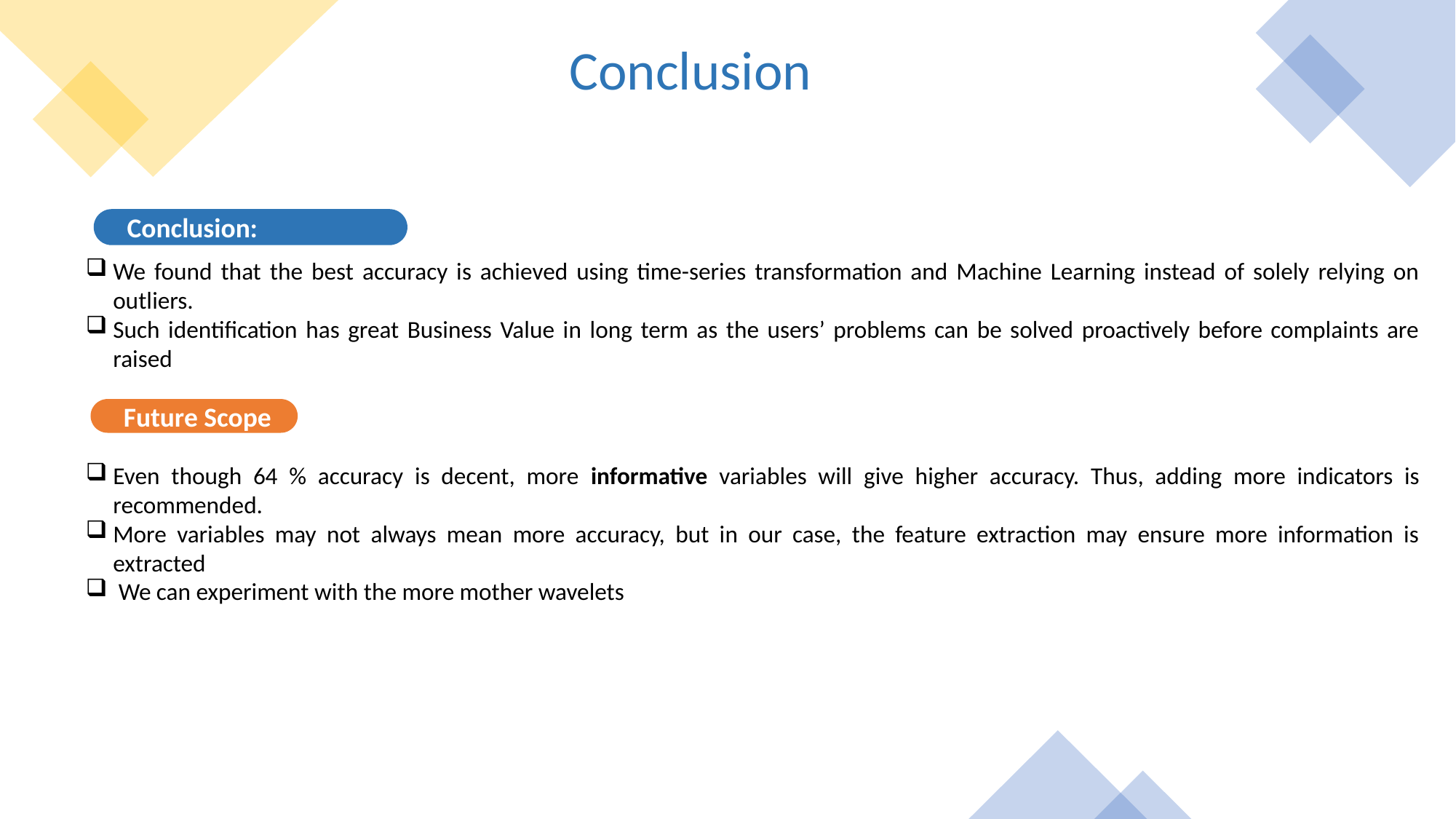

Conclusion

Conclusion:
We found that the best accuracy is achieved using time-series transformation and Machine Learning instead of solely relying on outliers.
Such identification has great Business Value in long term as the users’ problems can be solved proactively before complaints are raised

Even though 64 % accuracy is decent, more informative variables will give higher accuracy. Thus, adding more indicators is recommended.
More variables may not always mean more accuracy, but in our case, the feature extraction may ensure more information is extracted
 We can experiment with the more mother wavelets
Future Scope